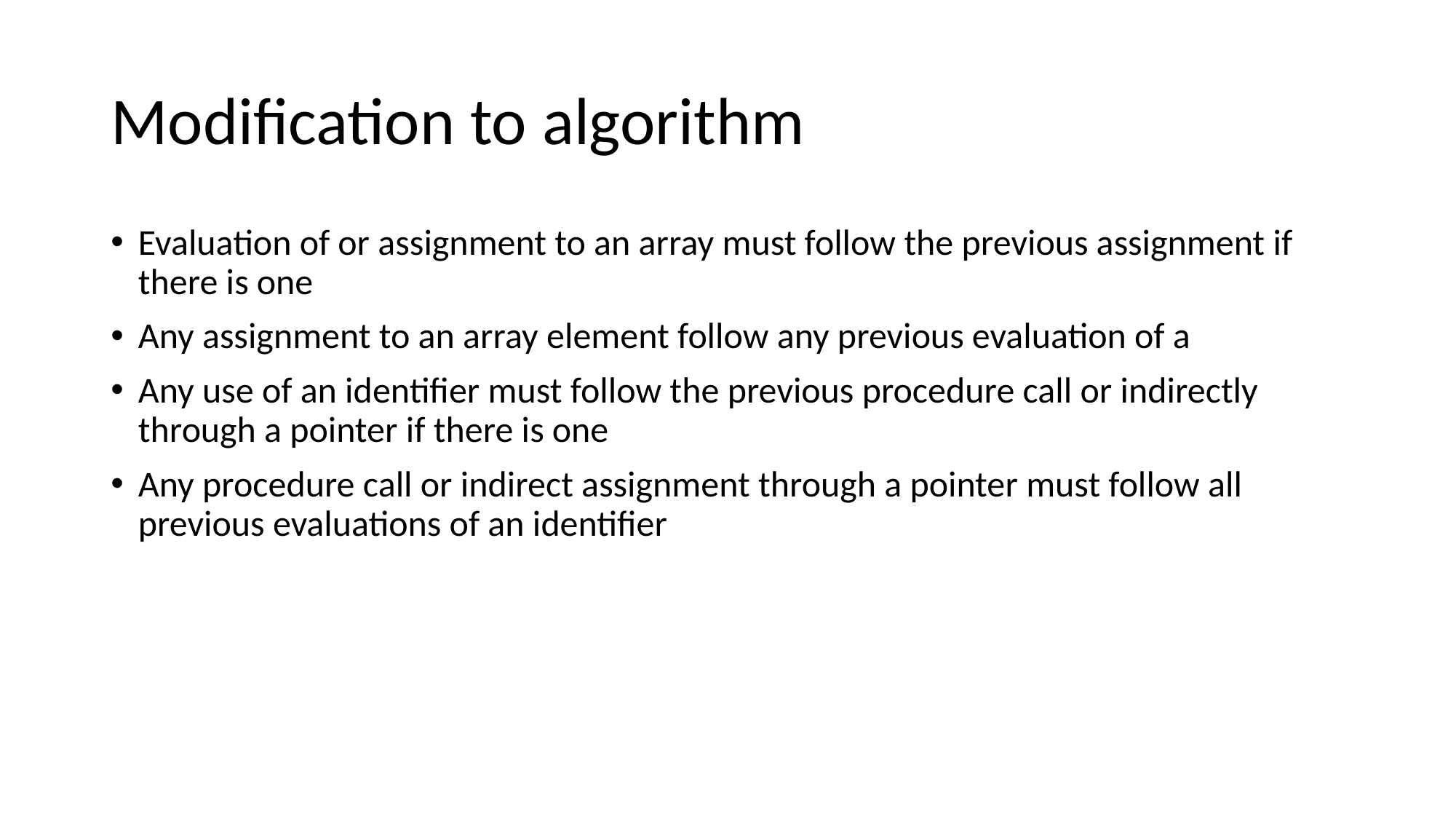

# Modification to algorithm
Evaluation of or assignment to an array must follow the previous assignment if there is one
Any assignment to an array element follow any previous evaluation of a
Any use of an identifier must follow the previous procedure call or indirectly through a pointer if there is one
Any procedure call or indirect assignment through a pointer must follow all previous evaluations of an identifier